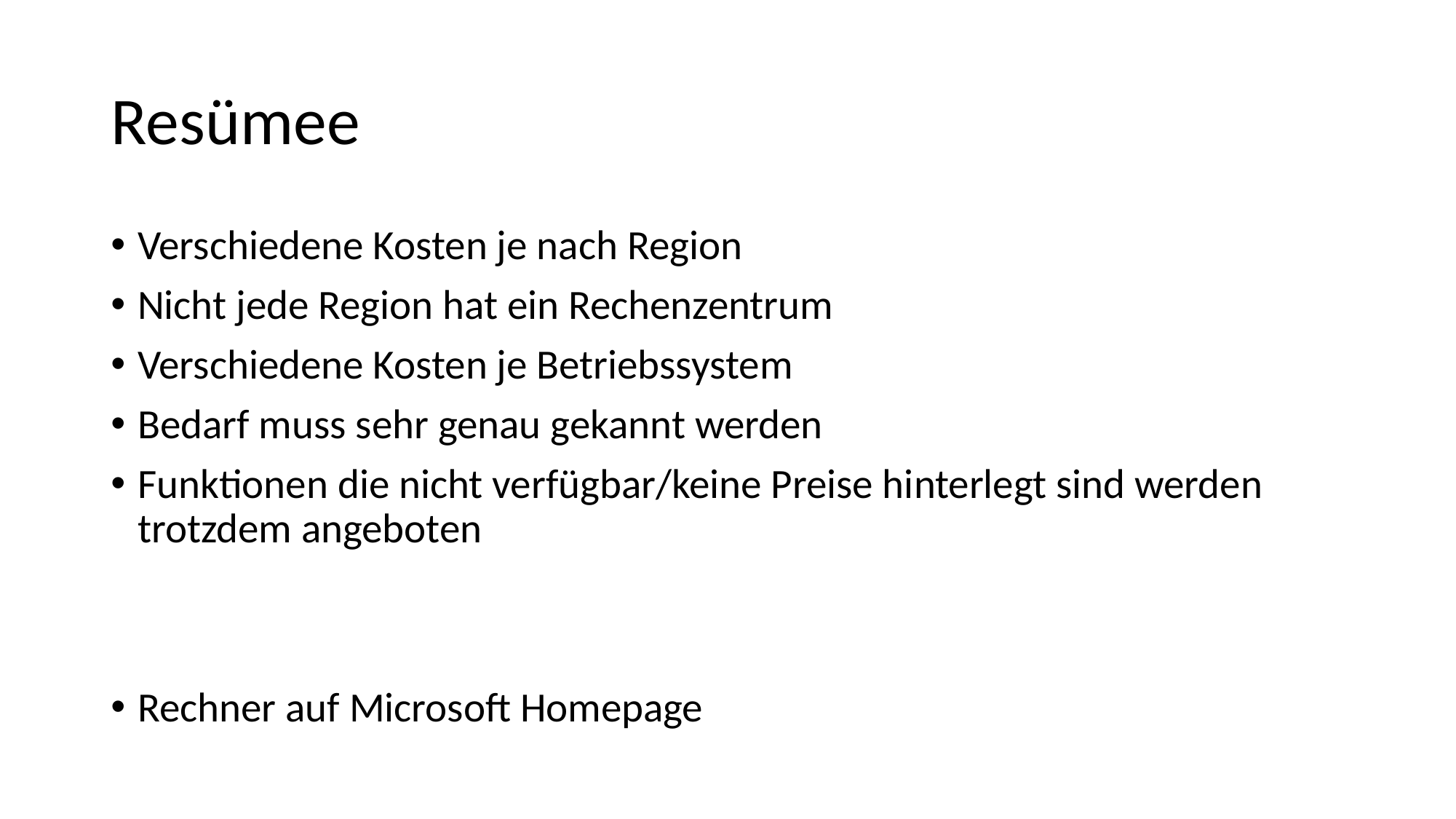

# Resümee
Verschiedene Kosten je nach Region
Nicht jede Region hat ein Rechenzentrum
Verschiedene Kosten je Betriebssystem
Bedarf muss sehr genau gekannt werden
Funktionen die nicht verfügbar/keine Preise hinterlegt sind werden trotzdem angeboten

Rechner auf Microsoft Homepage